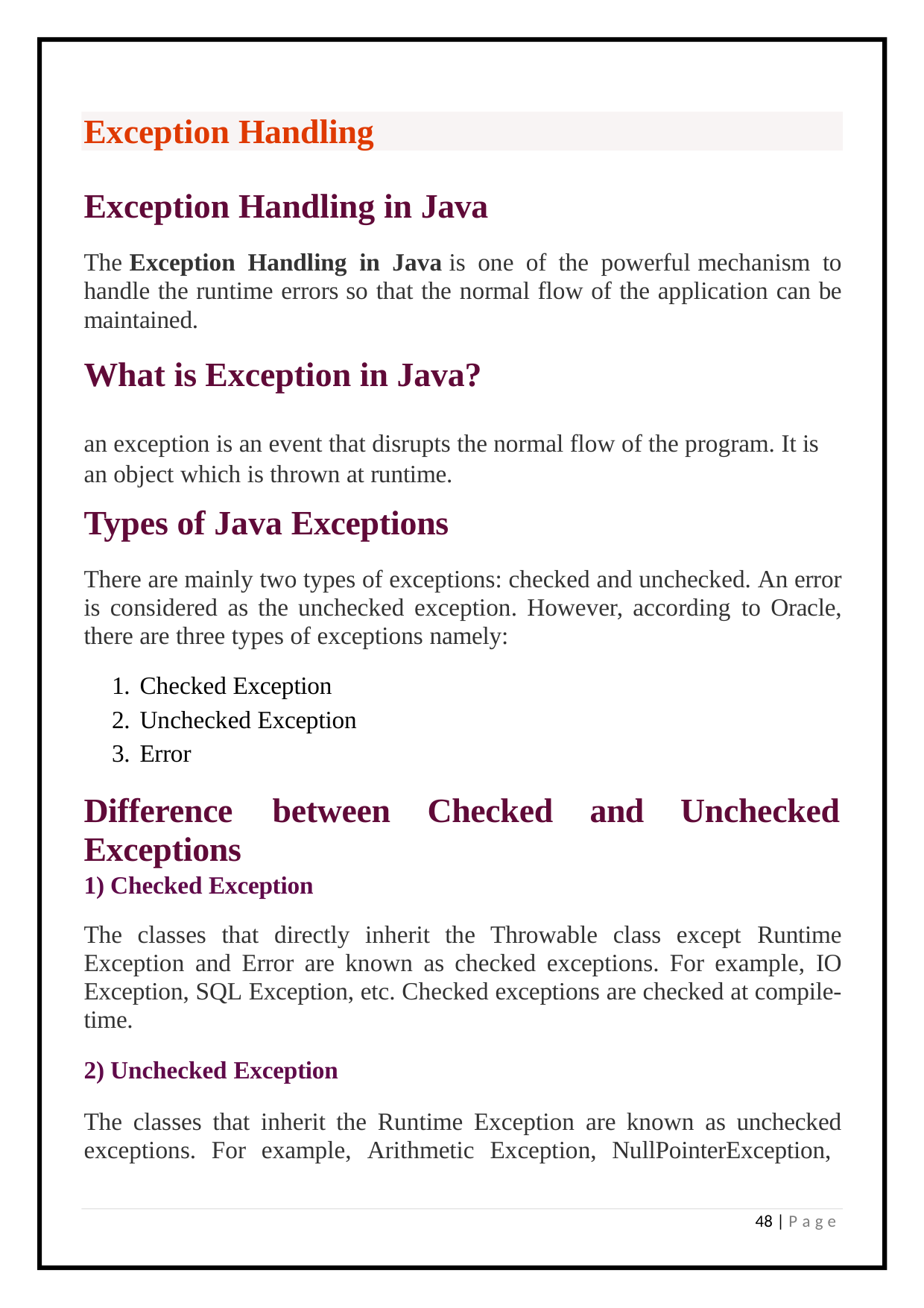

Exception Handling
Exception Handling in Java
The Exception Handling in Java is one of the powerful mechanism to handle the runtime errors so that the normal flow of the application can be maintained.
What is Exception in Java?
an exception is an event that disrupts the normal flow of the program. It is an object which is thrown at runtime.
Types of Java Exceptions
There are mainly two types of exceptions: checked and unchecked. An error is considered as the unchecked exception. However, according to Oracle, there are three types of exceptions namely:
Checked Exception
Unchecked Exception
Error
Difference	between	Checked	and	Unchecked Exceptions
Checked Exception
The  classes  that  directly  inherit  the  Throwable  class  except  Runtime Exception and Error are known as checked exceptions. For example, IO Exception, SQL Exception, etc. Checked exceptions are checked at compile- time.
Unchecked Exception
The classes that inherit the Runtime Exception are known as unchecked exceptions.  For  example,  Arithmetic  Exception,  NullPointerException,
48 | P a g e